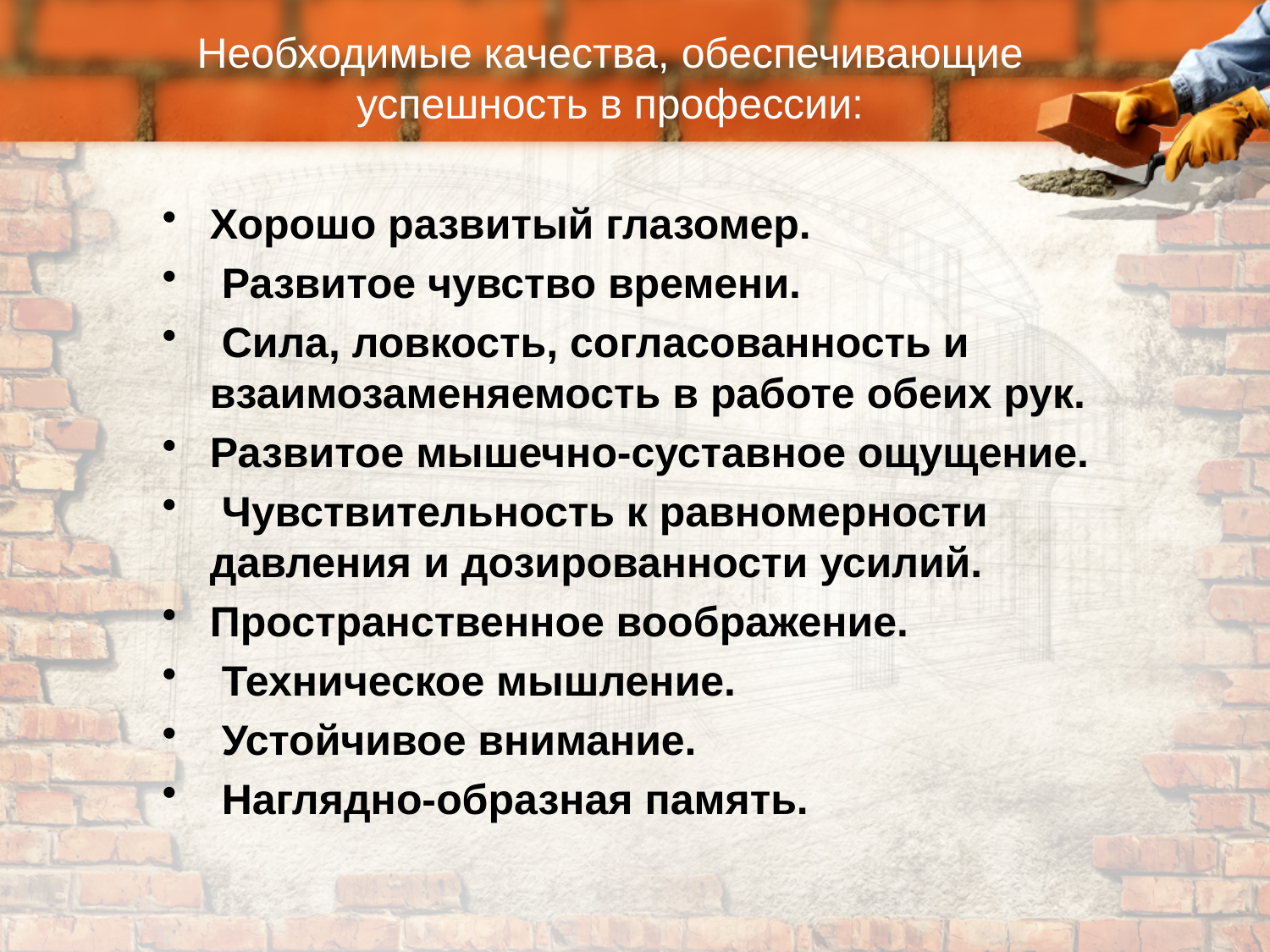

Необходимые качества, обеспечивающие успешность в профессии:
Хорошо развитый глазомер.
 Развитое чувство времени.
 Сила, ловкость, согласованность и взаимозаменяемость в работе обеих рук.
Развитое мышечно-суставное ощущение.
 Чувствительность к равномерности давления и дозированности усилий.
Пространственное воображение.
 Техническое мышление.
 Устойчивое внимание.
 Наглядно-образная память.